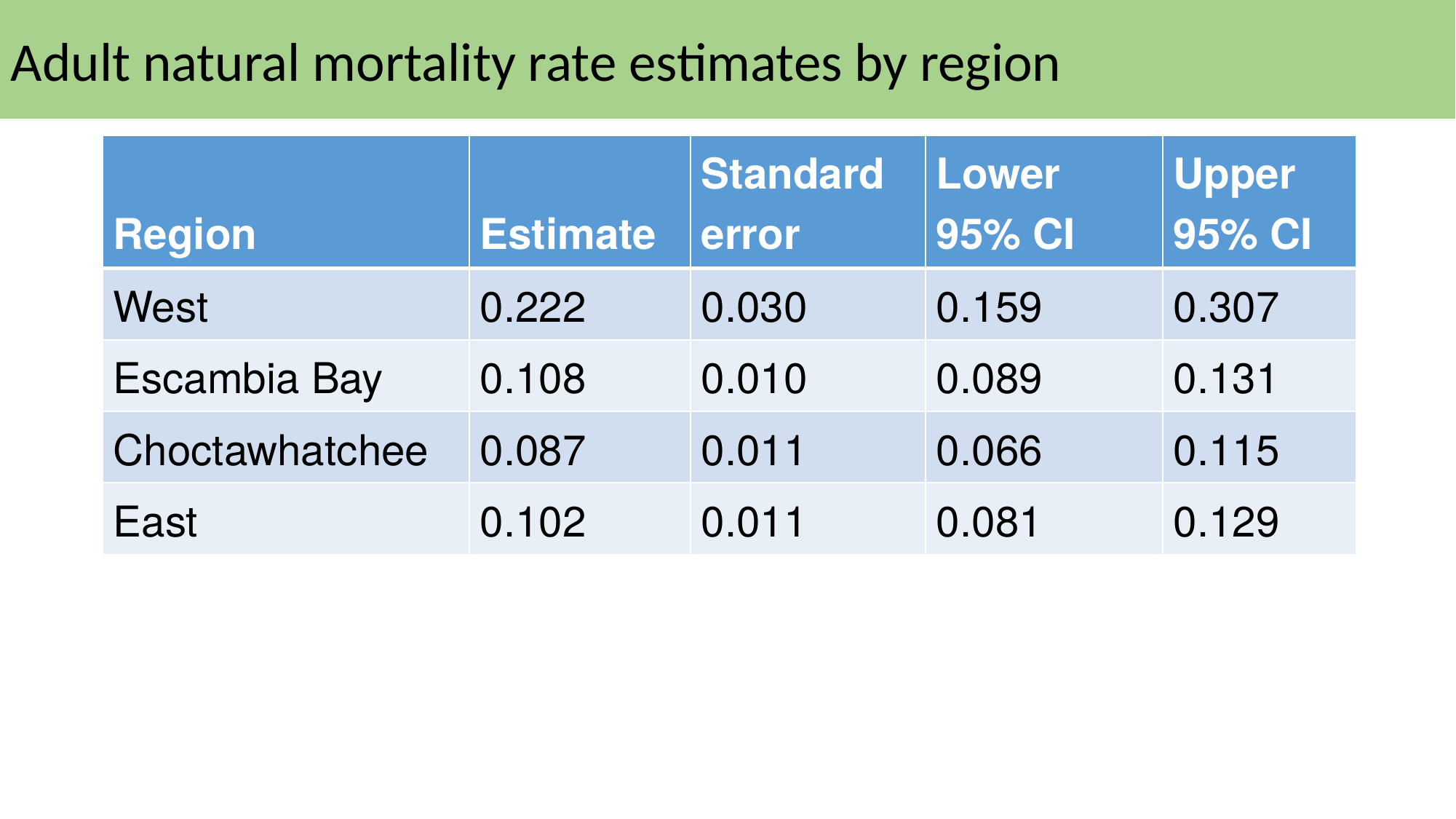

Adult natural mortality rate estimates by region
| Region | Estimate | Standard error | Lower 95% CI | Upper 95% CI |
| --- | --- | --- | --- | --- |
| West | 0.222 | 0.030 | 0.159 | 0.307 |
| Escambia Bay | 0.108 | 0.010 | 0.089 | 0.131 |
| Choctawhatchee | 0.087 | 0.011 | 0.066 | 0.115 |
| East | 0.102 | 0.011 | 0.081 | 0.129 |